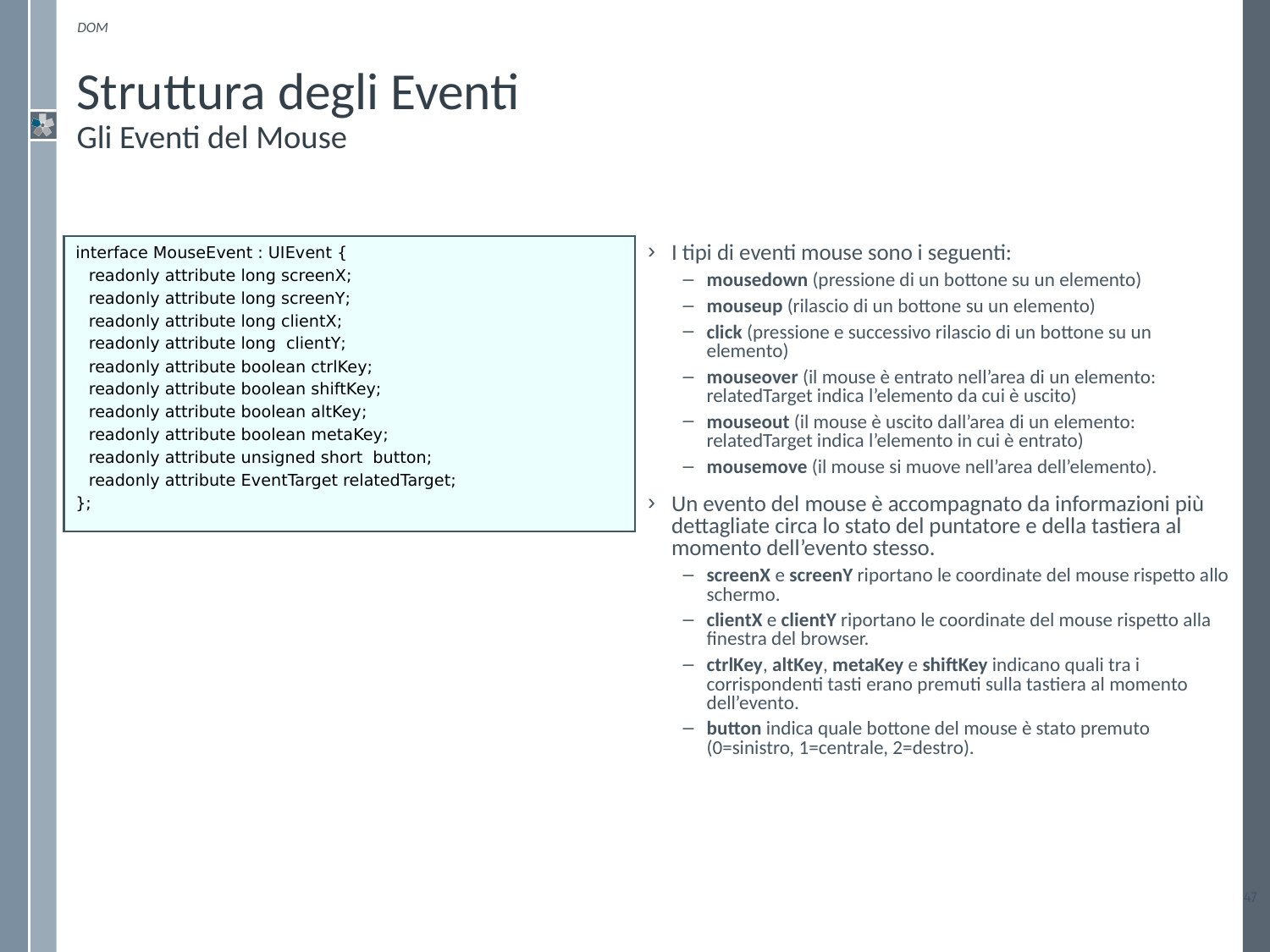

DOM
# Struttura degli Eventi Gli Eventi del Mouse
interface MouseEvent : UIEvent {
	readonly attribute long screenX;
	readonly attribute long screenY;
	readonly attribute long clientX;
	readonly attribute long  clientY;
	readonly attribute boolean ctrlKey;
	readonly attribute boolean shiftKey;
	readonly attribute boolean altKey;
	readonly attribute boolean metaKey;
	readonly attribute unsigned short  button;
	readonly attribute EventTarget relatedTarget;
};
I tipi di eventi mouse sono i seguenti:
mousedown (pressione di un bottone su un elemento)
mouseup (rilascio di un bottone su un elemento)
click (pressione e successivo rilascio di un bottone su un elemento)
mouseover (il mouse è entrato nell’area di un elemento: relatedTarget indica l’elemento da cui è uscito)
mouseout (il mouse è uscito dall’area di un elemento: relatedTarget indica l’elemento in cui è entrato)
mousemove (il mouse si muove nell’area dell’elemento).
Un evento del mouse è accompagnato da informazioni più dettagliate circa lo stato del puntatore e della tastiera al momento dell’evento stesso.
screenX e screenY riportano le coordinate del mouse rispetto allo schermo.
clientX e clientY riportano le coordinate del mouse rispetto alla finestra del browser.
ctrlKey, altKey, metaKey e shiftKey indicano quali tra i corrispondenti tasti erano premuti sulla tastiera al momento dell’evento.
button indica quale bottone del mouse è stato premuto (0=sinistro, 1=centrale, 2=destro).
47